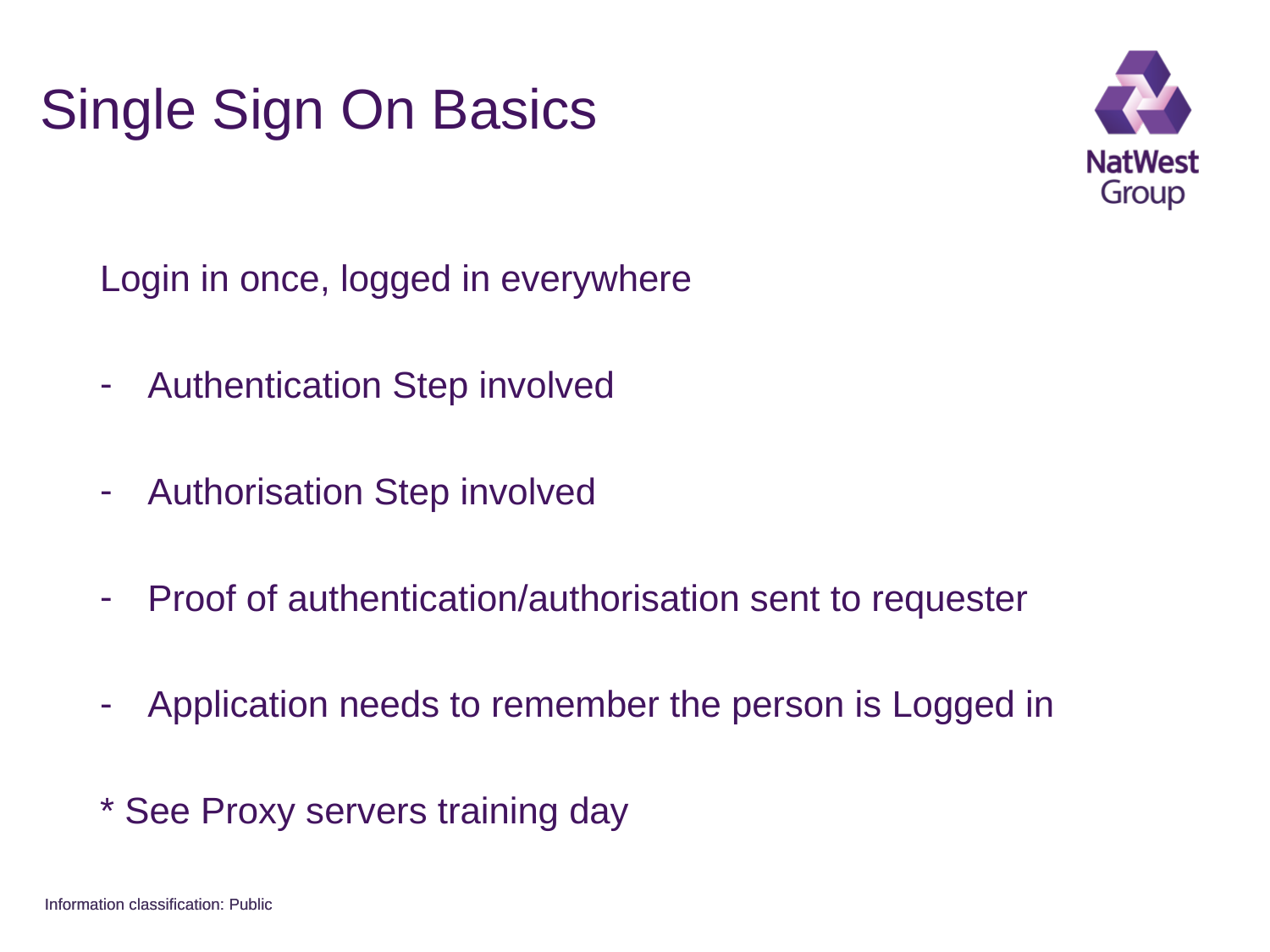

FOR INTERNAL USE ONLY
# Single Sign On Basics
Login in once, logged in everywhere

Authentication Step involved

Authorisation Step involved

Proof of authentication/authorisation sent to requester

Application needs to remember the person is Logged in

* See Proxy servers training day
Information classiﬁcation: Public